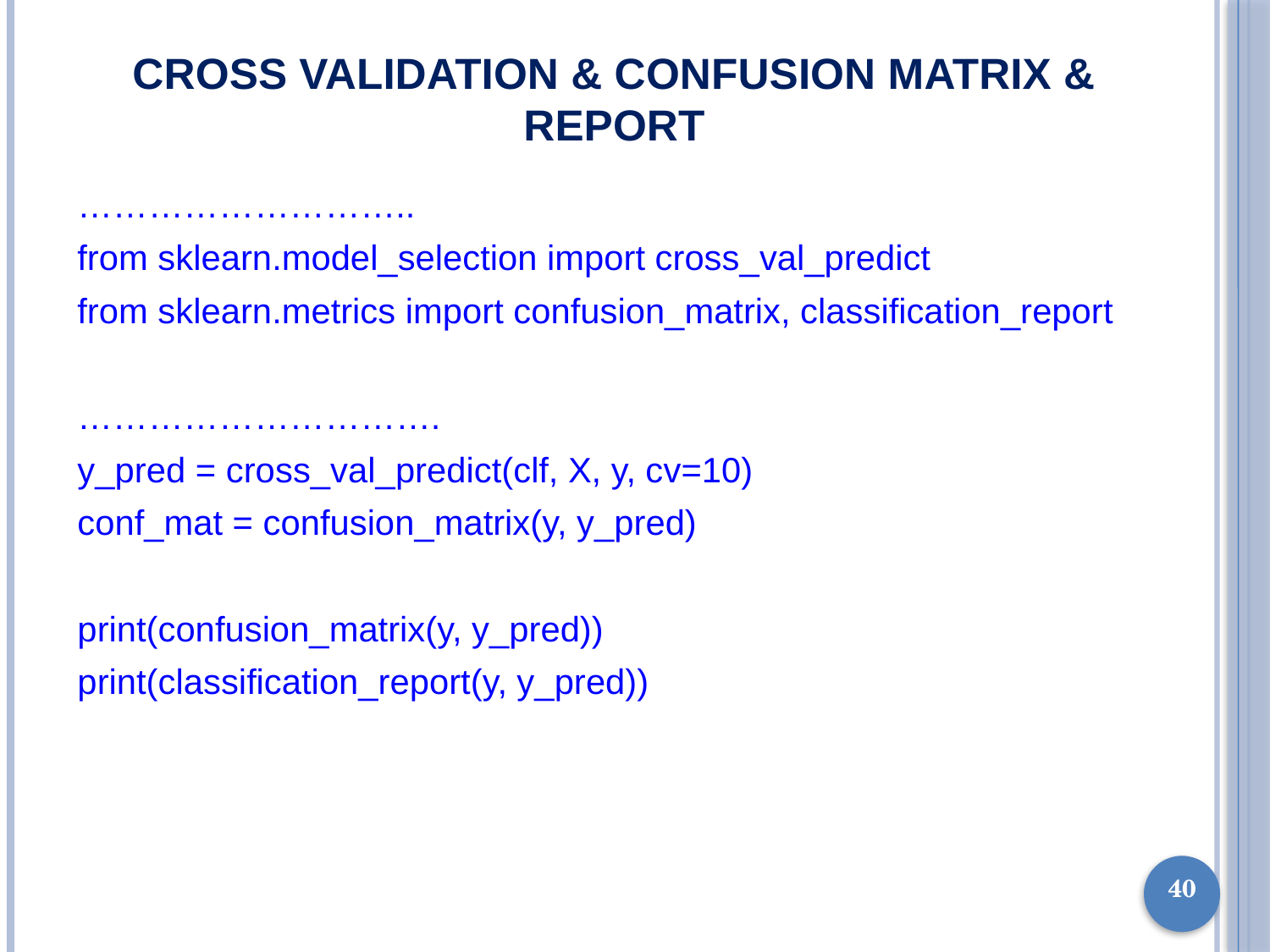

# Cross validation & Confusion matrix & Report
………………………..
from sklearn.model_selection import cross_val_predict
from sklearn.metrics import confusion_matrix, classification_report

………………………….
y_pred = cross_val_predict(clf, X, y, cv=10)
conf_mat = confusion_matrix(y, y_pred)

print(confusion_matrix(y, y_pred))
print(classification_report(y, y_pred))
40